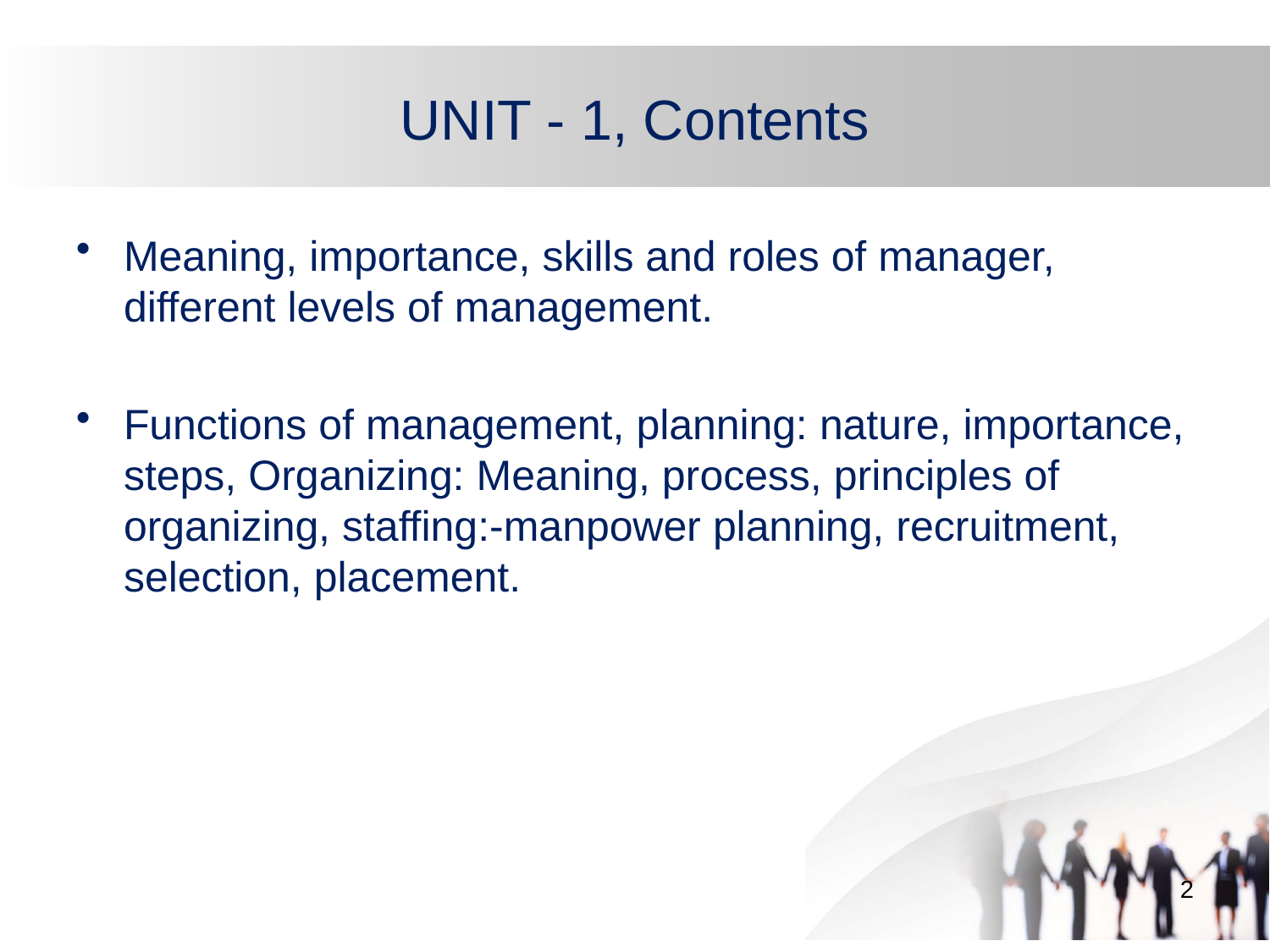

# UNIT - 1, Contents
Meaning, importance, skills and roles of manager, different levels of management.

Functions of management, planning: nature, importance, steps, Organizing: Meaning, process, principles of organizing, staffing:-manpower planning, recruitment, selection, placement.
2